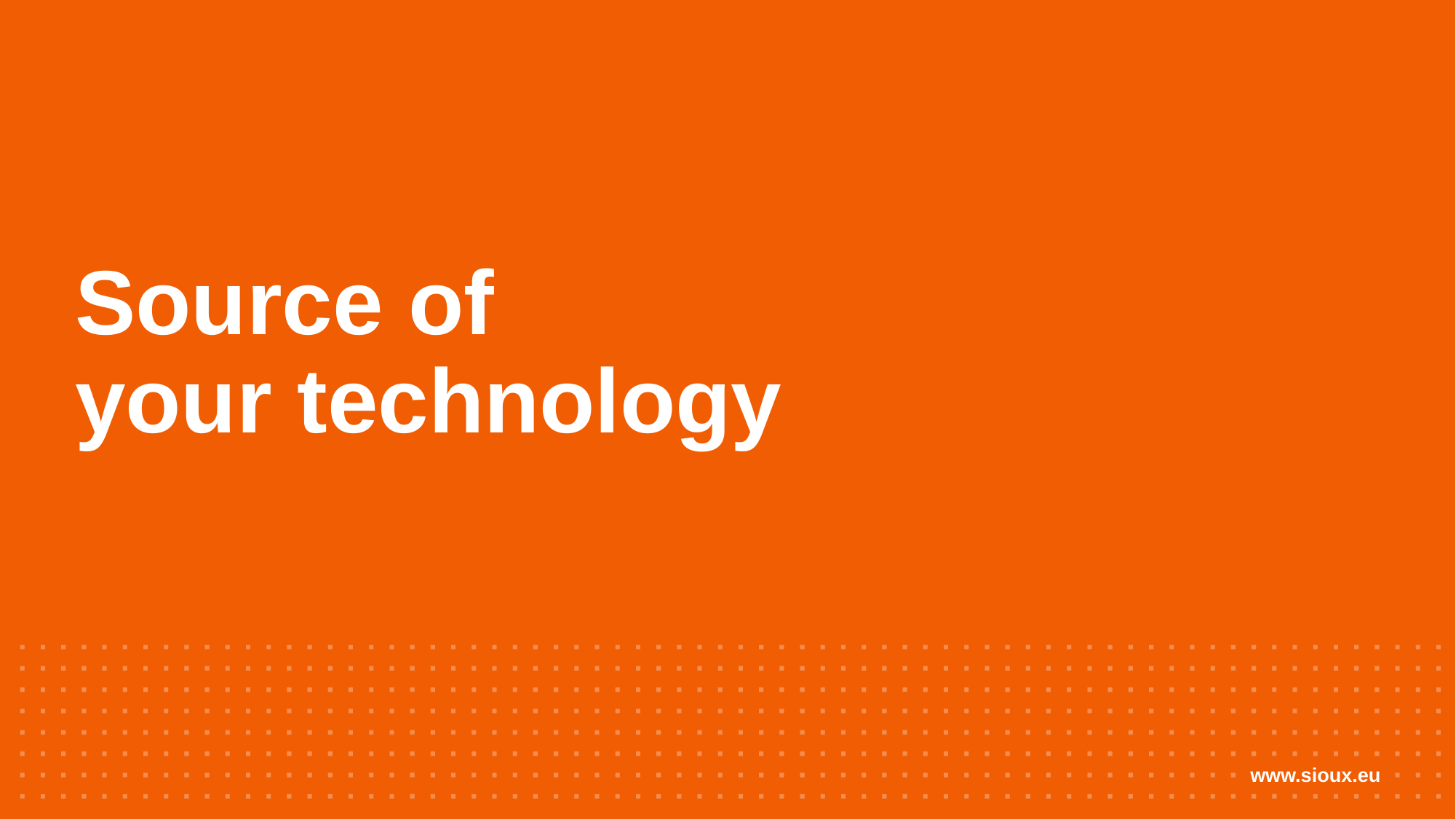

# Source of your technology
© Sioux 2020 | Confidential